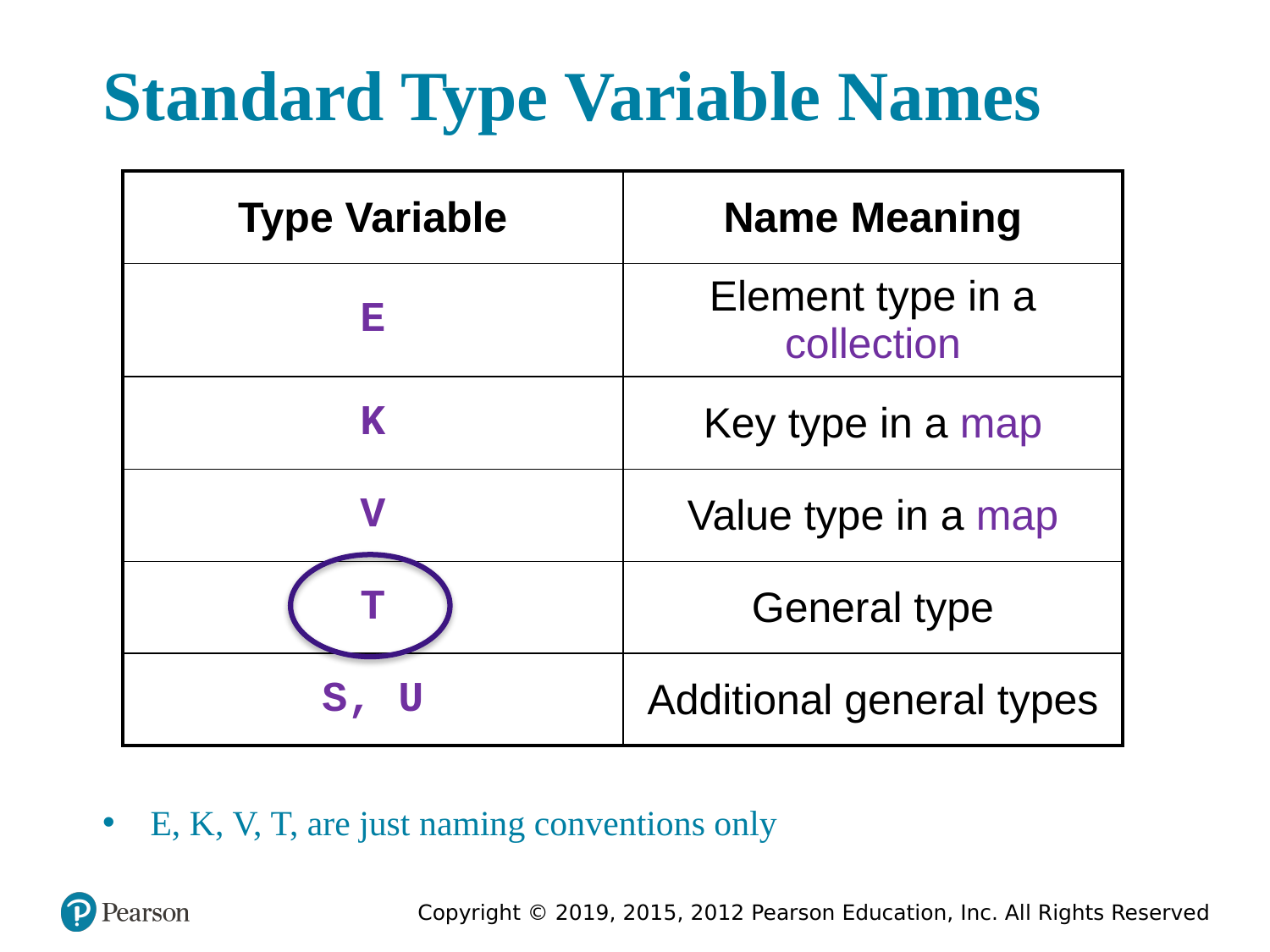

# Standard Type Variable Names
| Type Variable | Name Meaning |
| --- | --- |
| E | Element type in a collection |
| K | Key type in a map |
| V | Value type in a map |
| T | General type |
| S, U | Additional general types |

E, K, V, T, are just naming conventions only